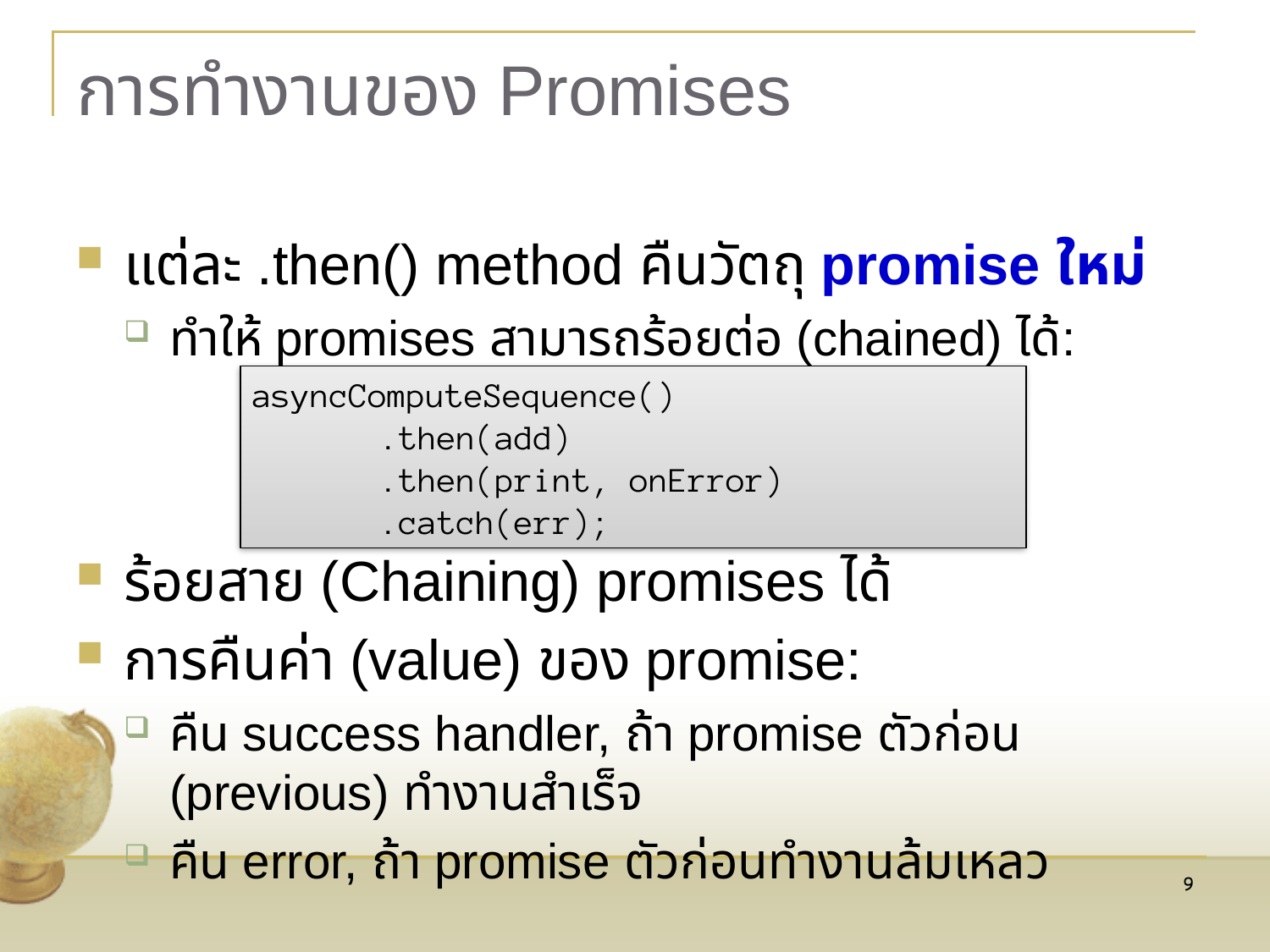

# การทำงานของ Promises
แต่ละ .then() method คืนวัตถุ promise ใหม่
ทำให้ promises สามารถร้อยต่อ (chained) ได้:

ร้อยสาย (Chaining) promises ได้
การคืนค่า (value) ของ promise:
คืน success handler, ถ้า promise ตัวก่อน (previous) ทำงานสำเร็จ
คืน error, ถ้า promise ตัวก่อนทำงานล้มเหลว

asyncComputeSequence()
	.then(add)
	.then(print, onError)
	.catch(err);
9